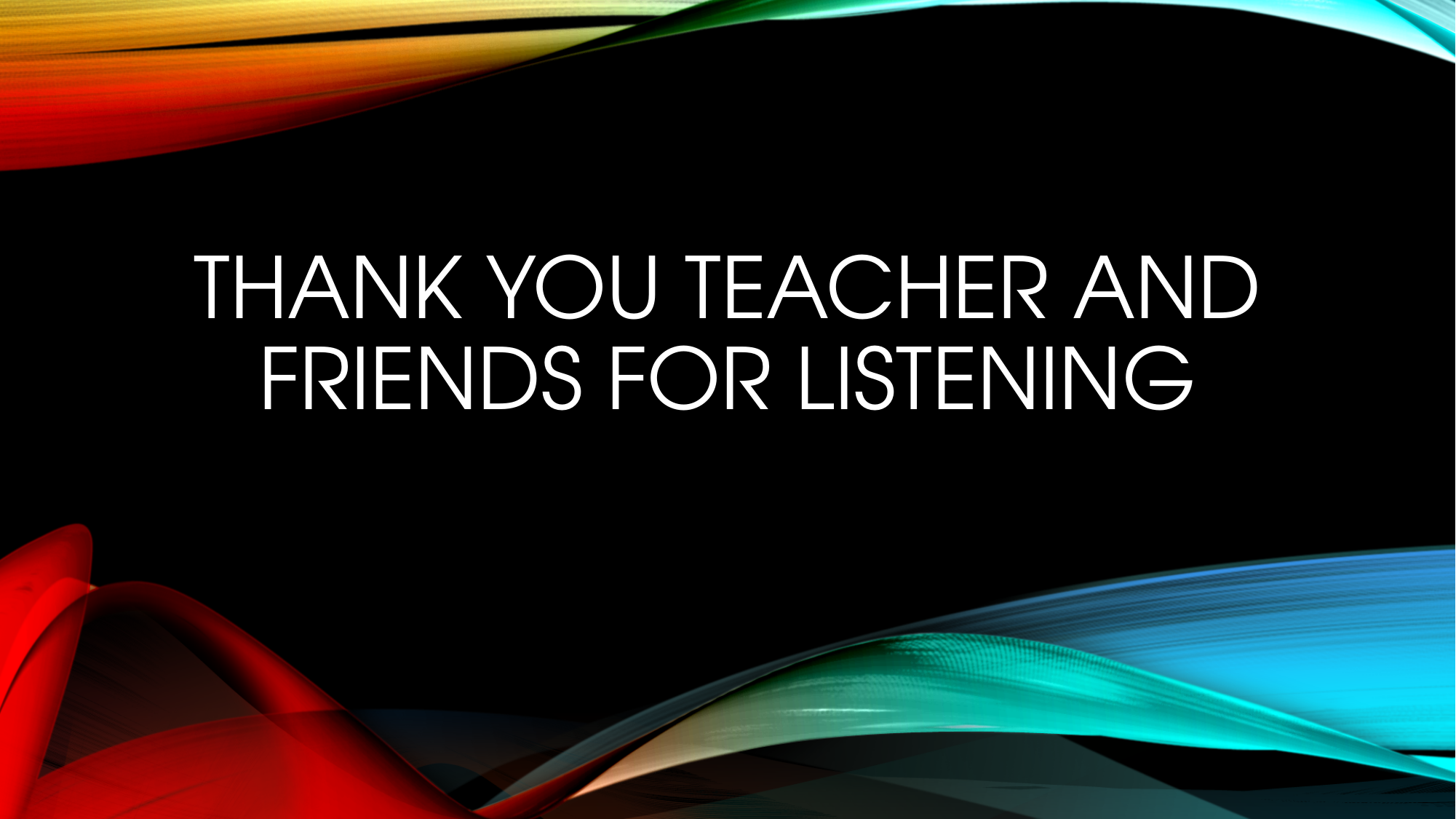

# Thank you teacher and friends for listening